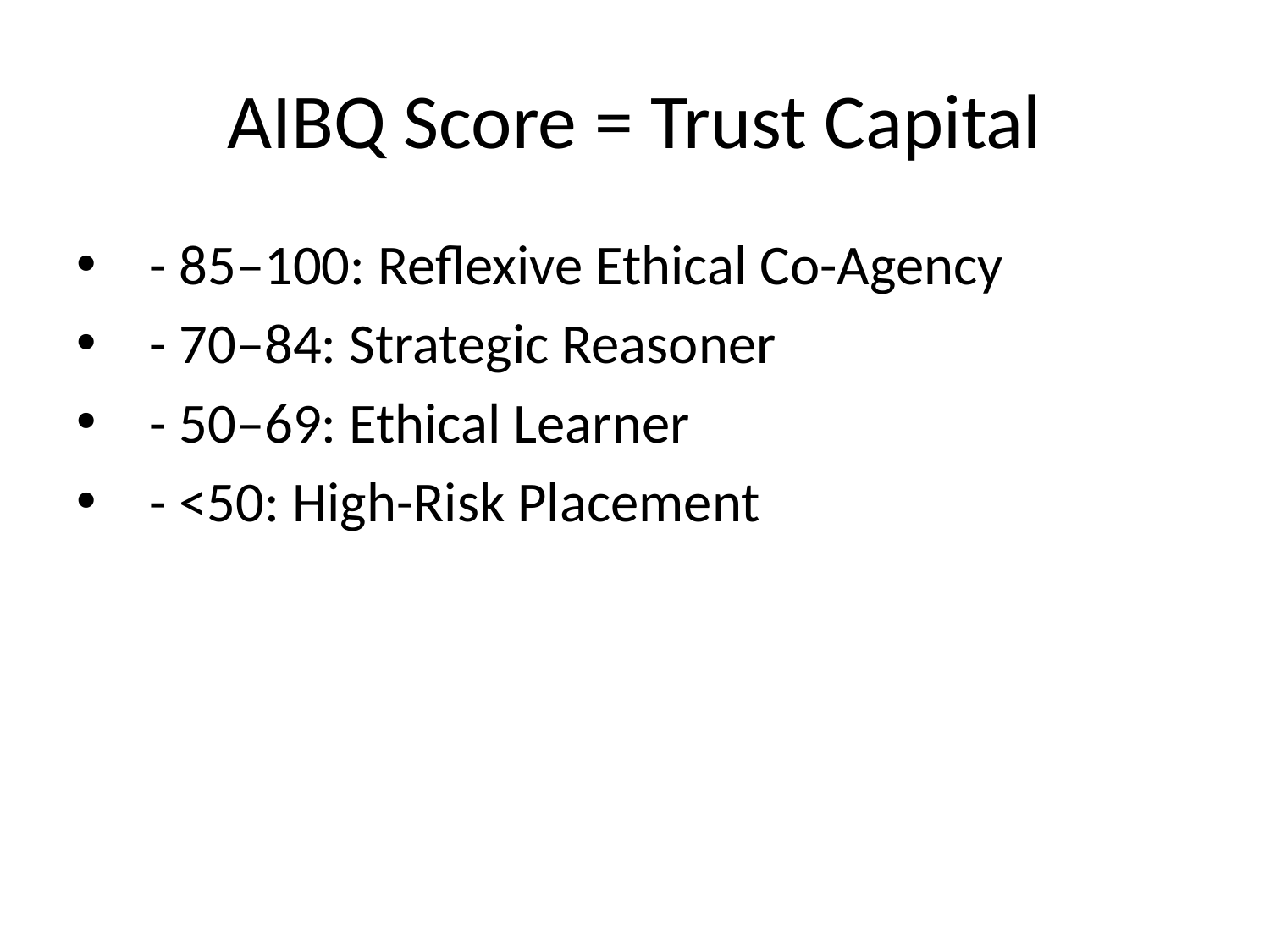

# AIBQ Score = Trust Capital
  - 85–100: Reflexive Ethical Co-Agency
  - 70–84: Strategic Reasoner
  - 50–69: Ethical Learner
  - <50: High-Risk Placement